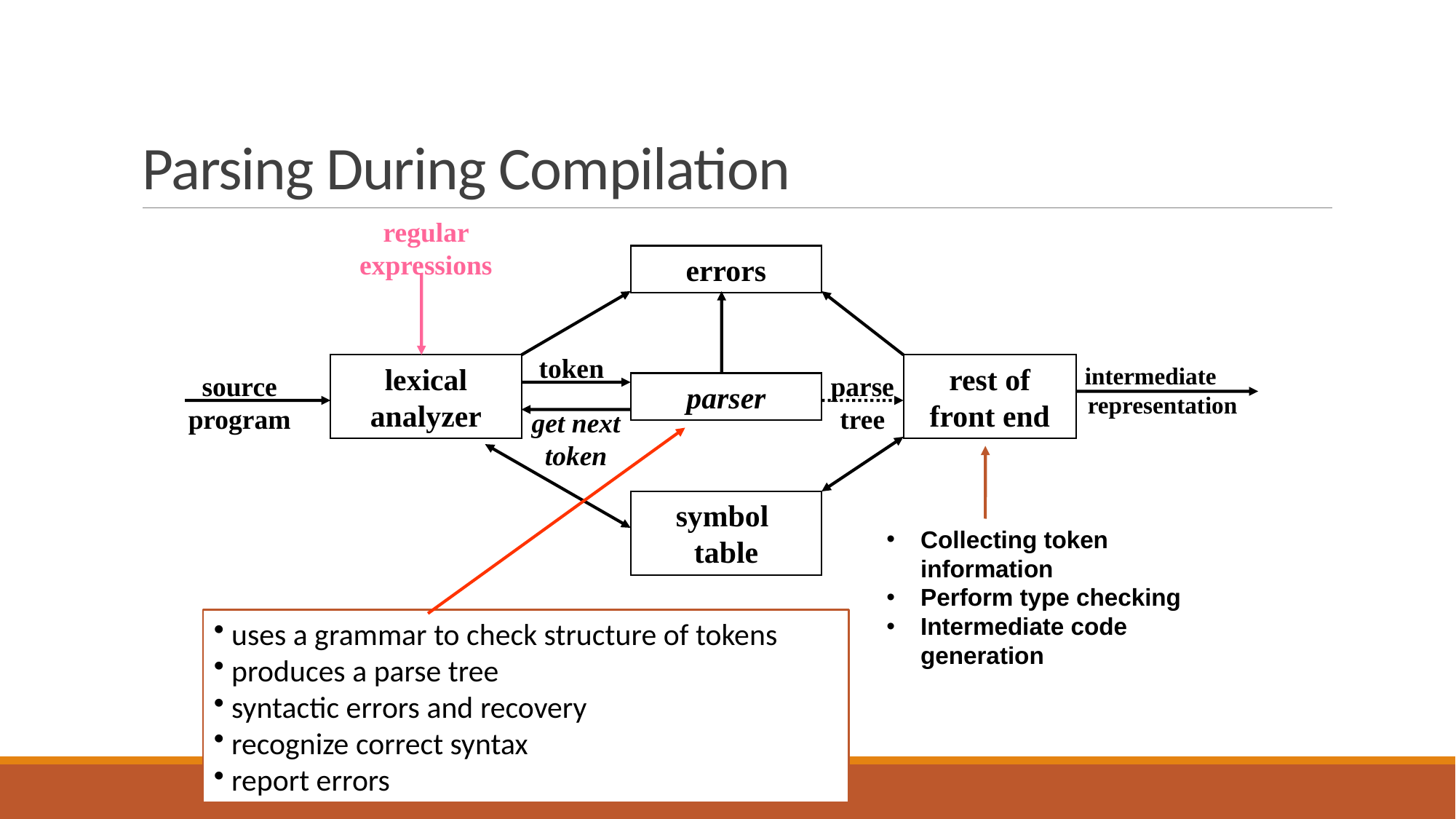

# Parsing During Compilation
regular expressions
errors

token
lexical analyzer
rest of front end
source program
parse tree
parser

get next token

symbol  table

intermediate     representation

Collecting token information
Perform type checking
Intermediate code generation
 uses a grammar to check structure of tokens
 produces a parse tree
 syntactic errors and recovery
 recognize correct syntax
 report errors